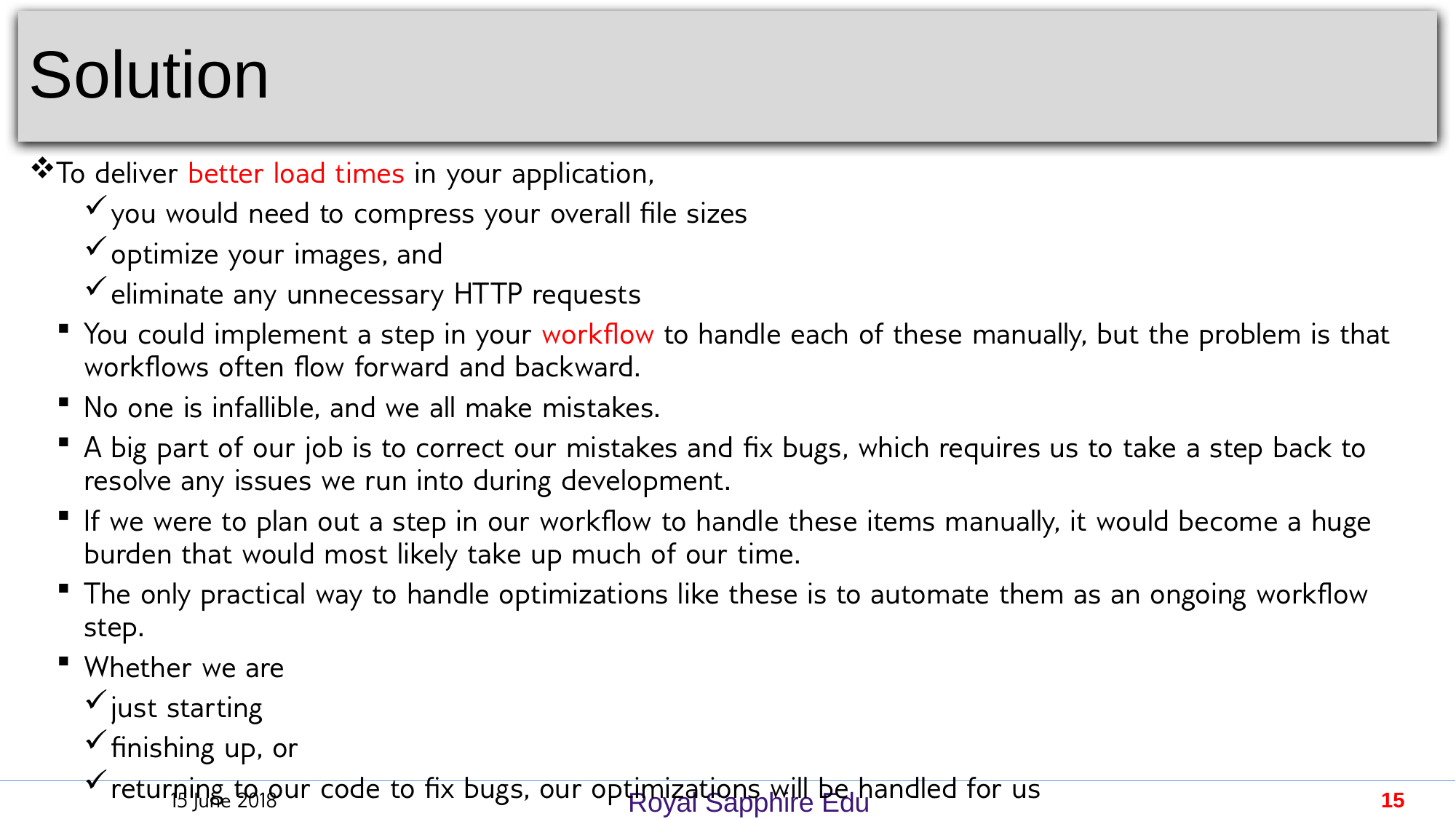

# Solution
To deliver better load times in your application,
you would need to compress your overall file sizes
optimize your images, and
eliminate any unnecessary HTTP requests
You could implement a step in your workflow to handle each of these manually, but the problem is that workflows often flow forward and backward.
No one is infallible, and we all make mistakes.
A big part of our job is to correct our mistakes and fix bugs, which requires us to take a step back to resolve any issues we run into during development.
If we were to plan out a step in our workflow to handle these items manually, it would become a huge burden that would most likely take up much of our time.
The only practical way to handle optimizations like these is to automate them as an ongoing workflow step.
Whether we are
just starting
finishing up, or
returning to our code to fix bugs, our optimizations will be handled for us
15 June 2018
15